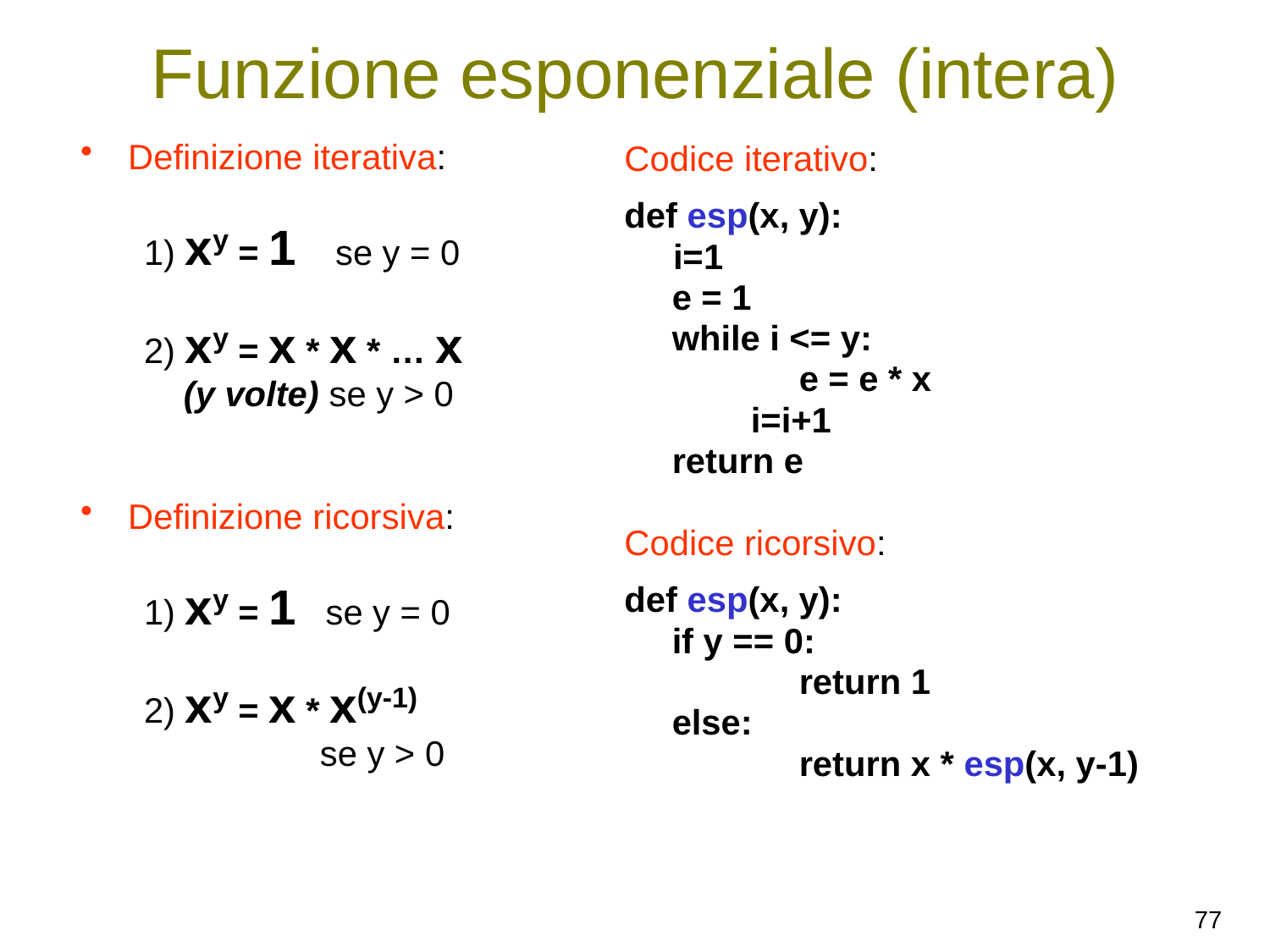

# Funzione esponenziale (intera)
Definizione iterativa:

1) xy = 1    se y = 0

2) xy = x * x * … x
	(y volte) se y > 0

Definizione ricorsiva:

1) xy = 1   se y = 0

2) xy = x * x(y-1)
	              se y > 0
Codice iterativo:

def esp(x, y):
     i=1
	e = 1
	while i <= y:
		e = e * x
             i=i+1
	return e

Codice ricorsivo:

def esp(x, y):
	if y == 0:
		return 1
	else:
		return x * esp(x, y-1)

77